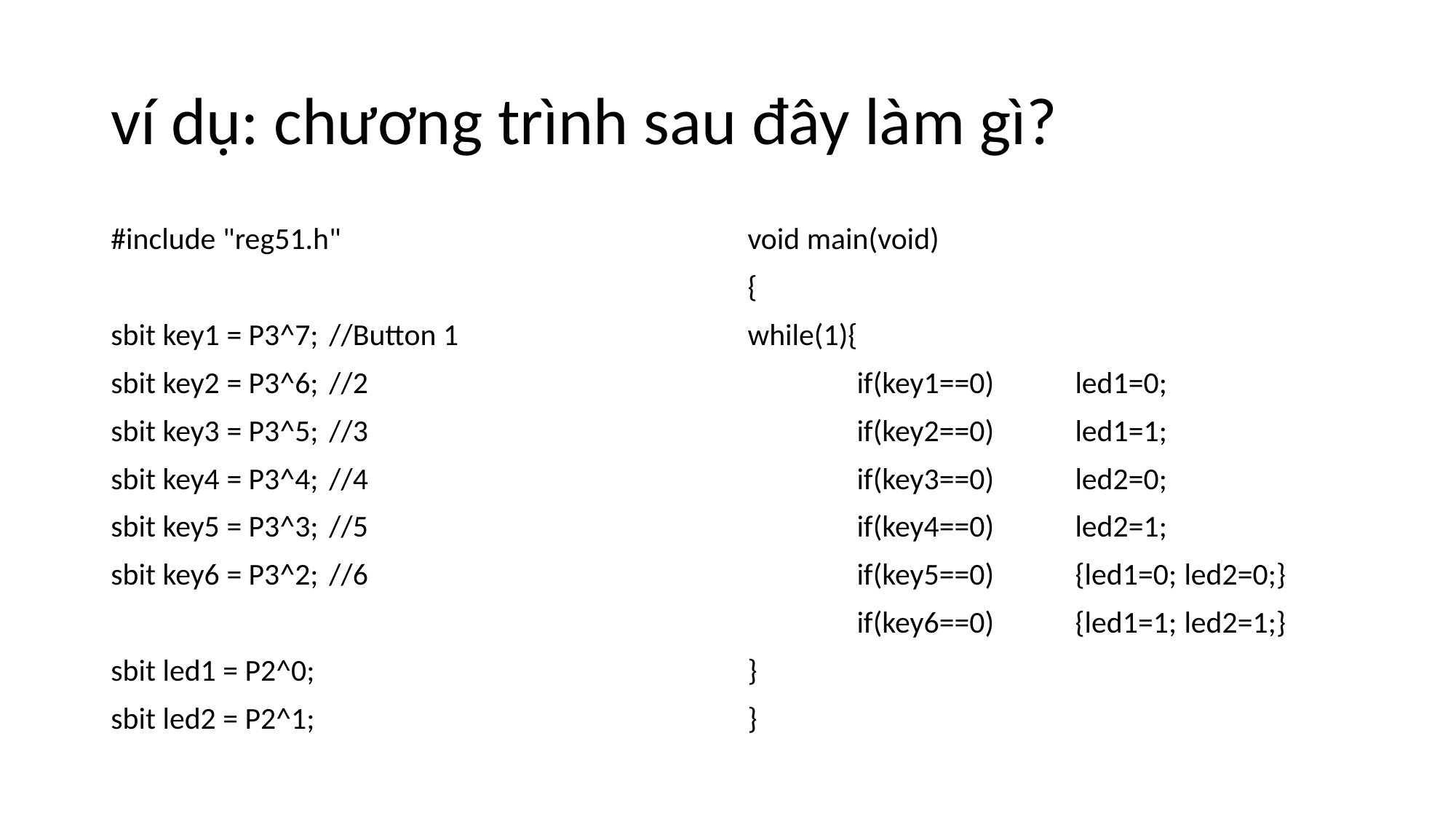

# ví dụ: chương trình sau đây làm gì?
#include "reg51.h"

sbit key1 = P3^7;	//Button 1
sbit key2 = P3^6;	//2
sbit key3 = P3^5;	//3
sbit key4 = P3^4;	//4
sbit key5 = P3^3;	//5
sbit key6 = P3^2;	//6

sbit led1 = P2^0;
sbit led2 = P2^1;
void main(void)
{
while(1){
	if(key1==0)	led1=0;
	if(key2==0)	led1=1;
	if(key3==0)	led2=0;
	if(key4==0)	led2=1;
	if(key5==0)	{led1=0;	led2=0;}
	if(key6==0)	{led1=1;	led2=1;}
}
}